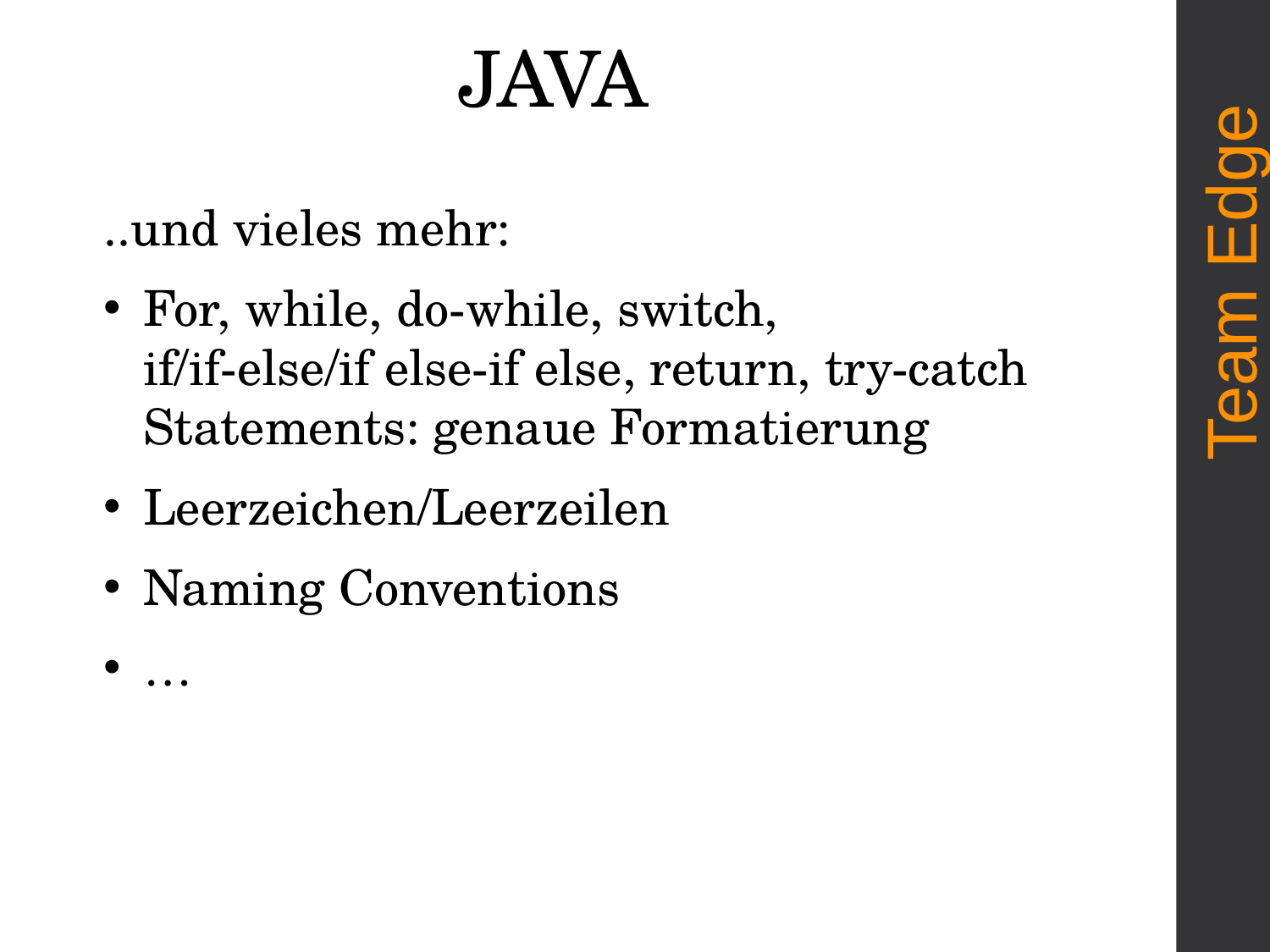

JAVA
..und vieles mehr:
For, while, do-while, switch,
if/if-else/if else-if else, return, try-catch Statements: genaue Formatierung
Leerzeichen/Leerzeilen
Naming Conventions
…
Team Edge